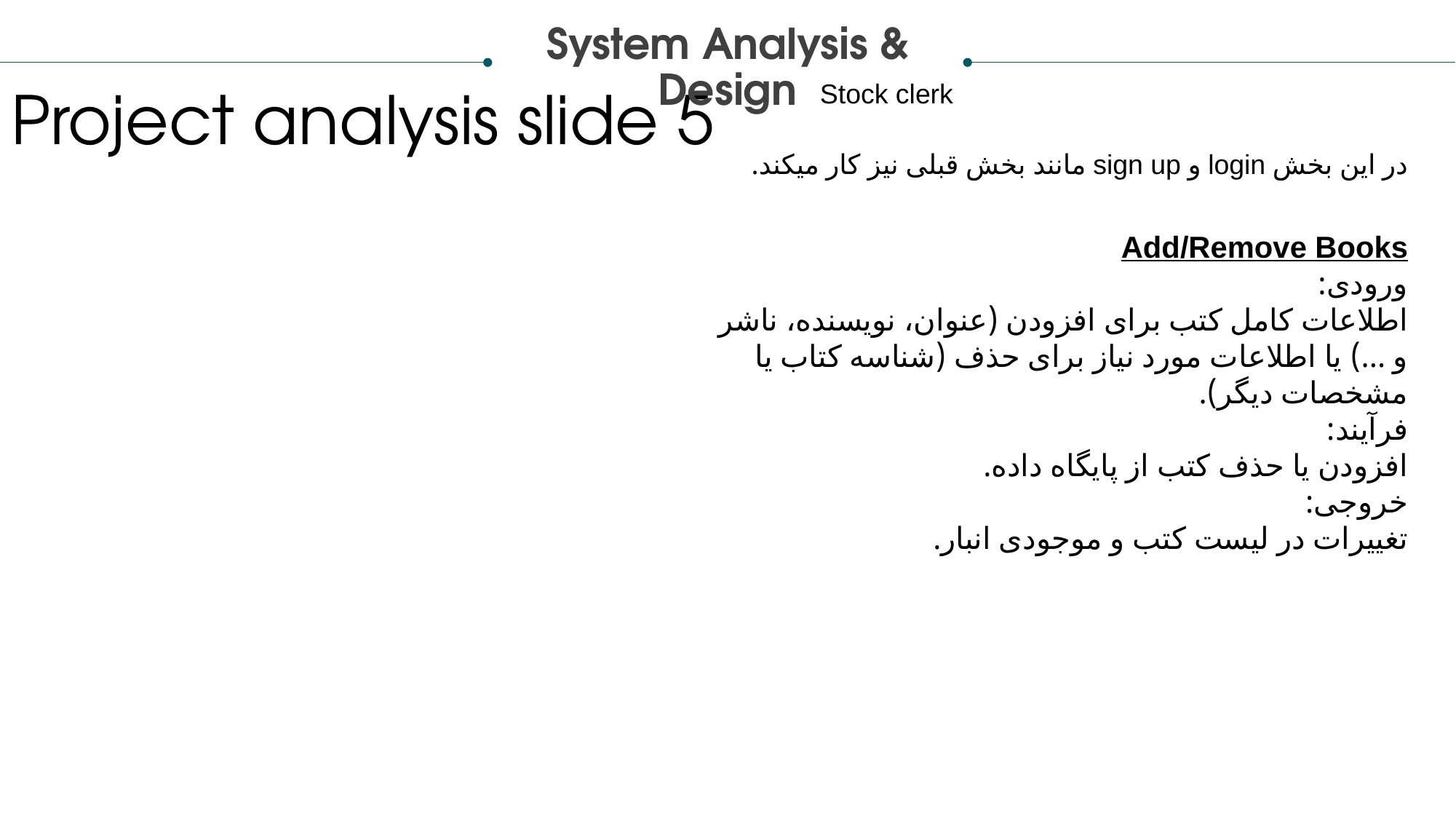

System Analysis &
Design
Project analysis slide 5
Stock clerk
در این بخش login و sign up مانند بخش قبلی نیز کار میکند.
Add/Remove Books
ورودی:
اطلاعات کامل کتب برای افزودن (عنوان، نویسنده، ناشر و ...) یا اطلاعات مورد نیاز برای حذف (شناسه کتاب یا مشخصات دیگر).
فرآیند:
افزودن یا حذف کتب از پایگاه داده.
خروجی:
تغییرات در لیست کتب و موجودی انبار.